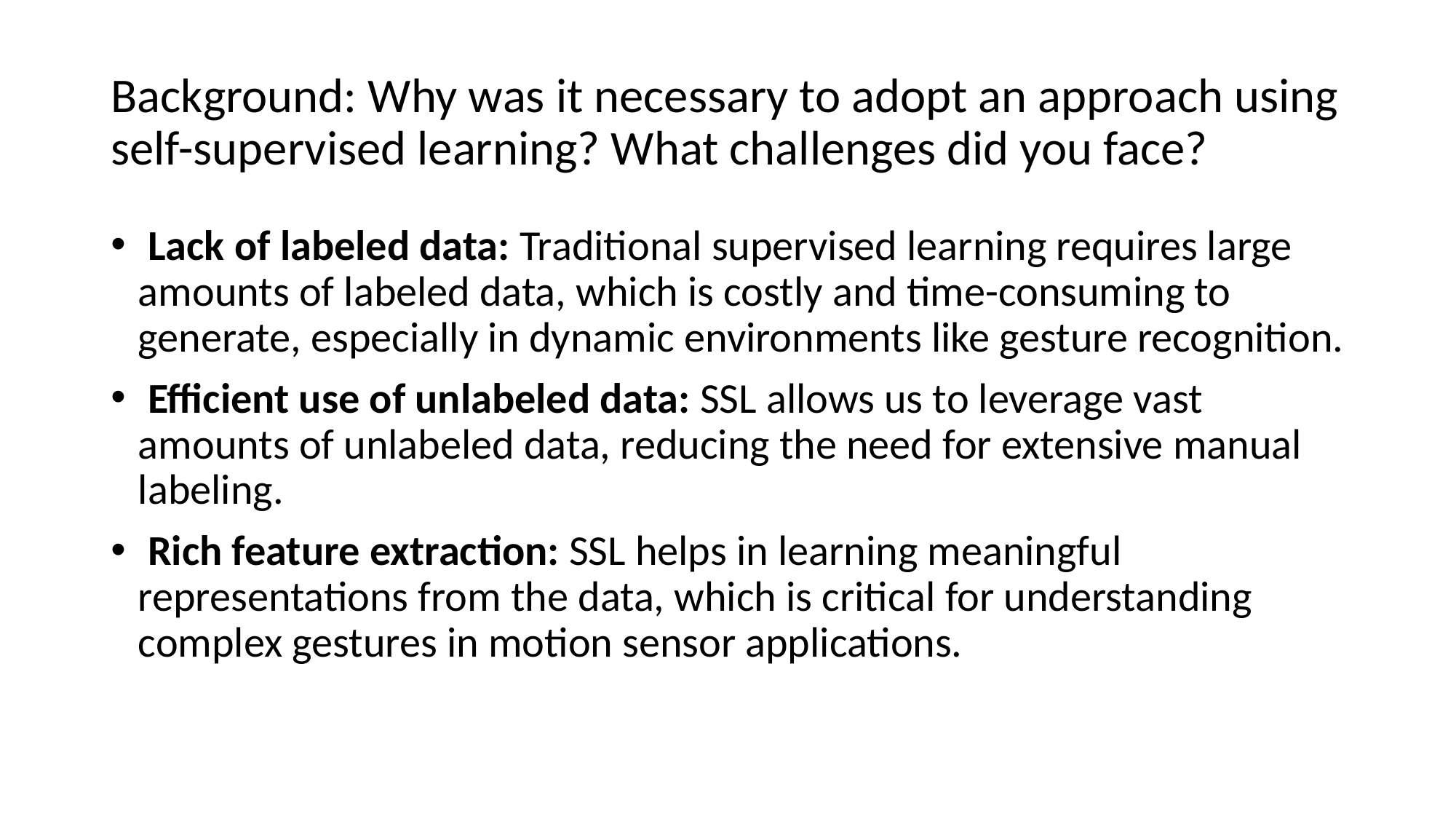

# Background: Why was it necessary to adopt an approach using self-supervised learning? What challenges did you face?
 Lack of labeled data: Traditional supervised learning requires large amounts of labeled data, which is costly and time-consuming to generate, especially in dynamic environments like gesture recognition.
 Efficient use of unlabeled data: SSL allows us to leverage vast amounts of unlabeled data, reducing the need for extensive manual labeling.
 Rich feature extraction: SSL helps in learning meaningful representations from the data, which is critical for understanding complex gestures in motion sensor applications.